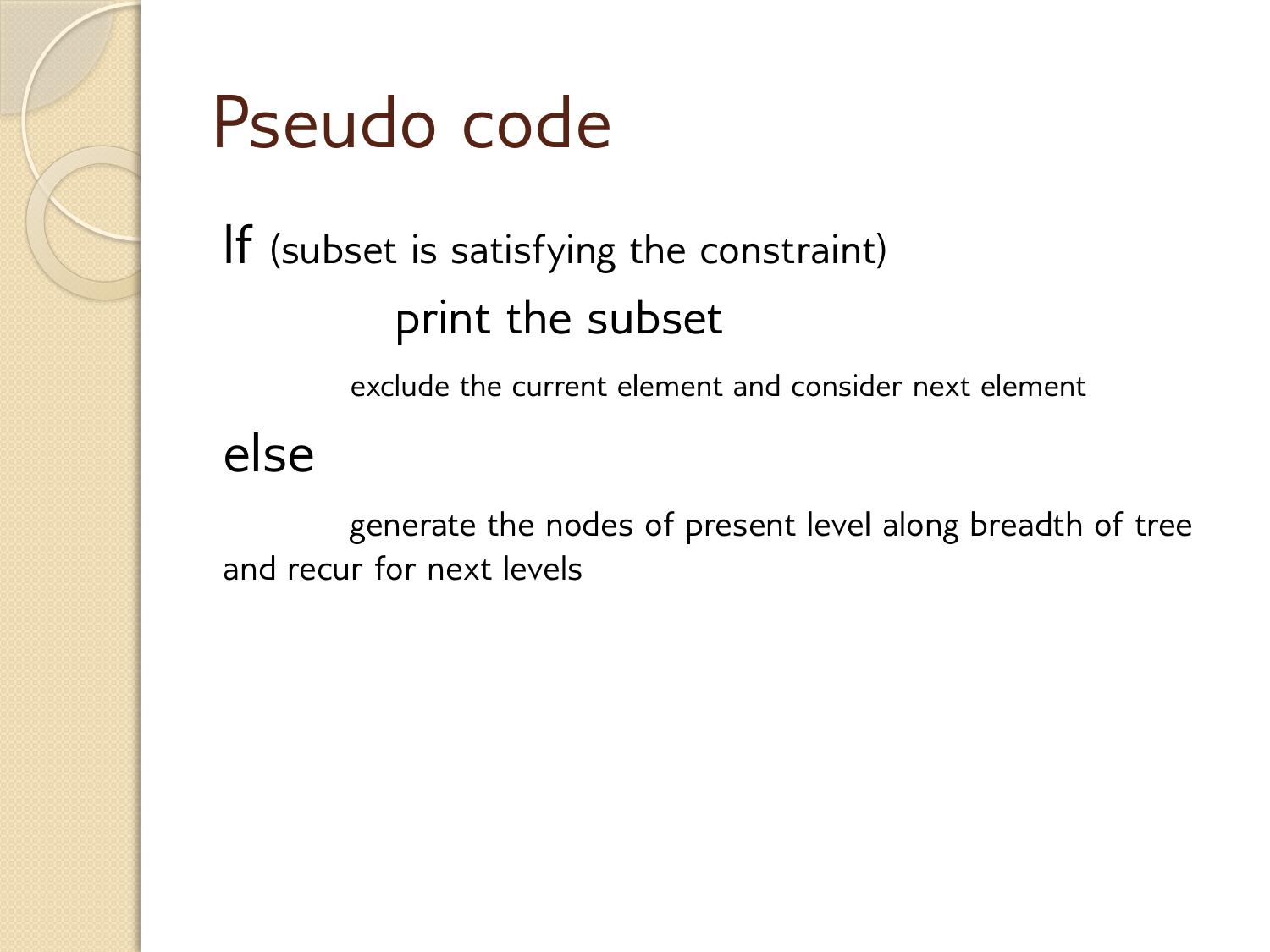

# Pseudo code
If (subset is satisfying the constraint)
	print the subset
	exclude the current element and consider next element
else
	generate the nodes of present level along breadth of tree and recur for next levels